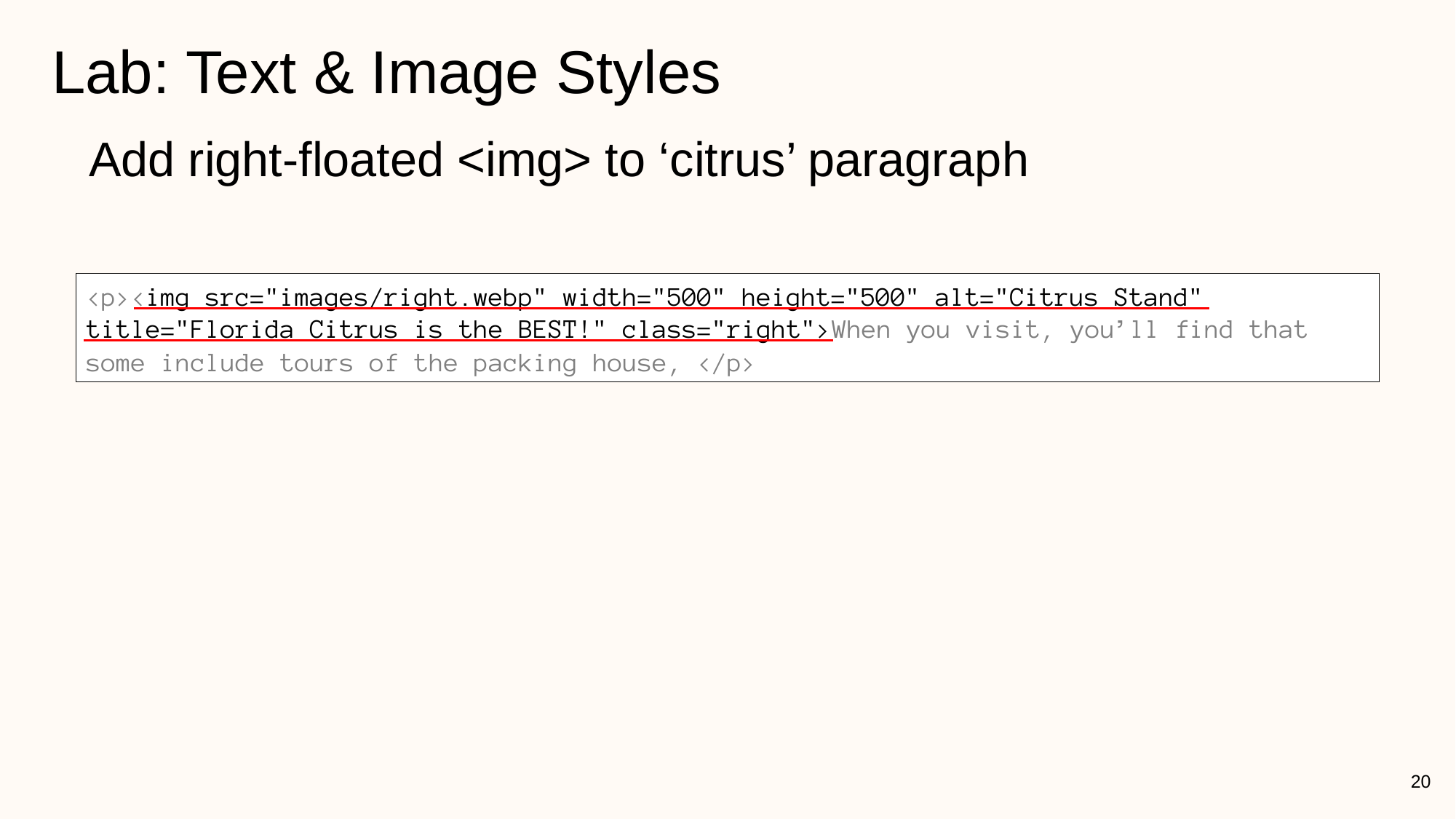

# Lab: Text & Image Styles
Add right-floated <img> to ‘citrus’ paragraph
<p><img src="images/right.webp" width="500" height="500" alt="Citrus Stand" title="Florida Citrus is the BEST!" class="right">When you visit, you’ll find that some include tours of the packing house, </p>
<p>When you visit, you’ll find that some include tours of the packing house …
20